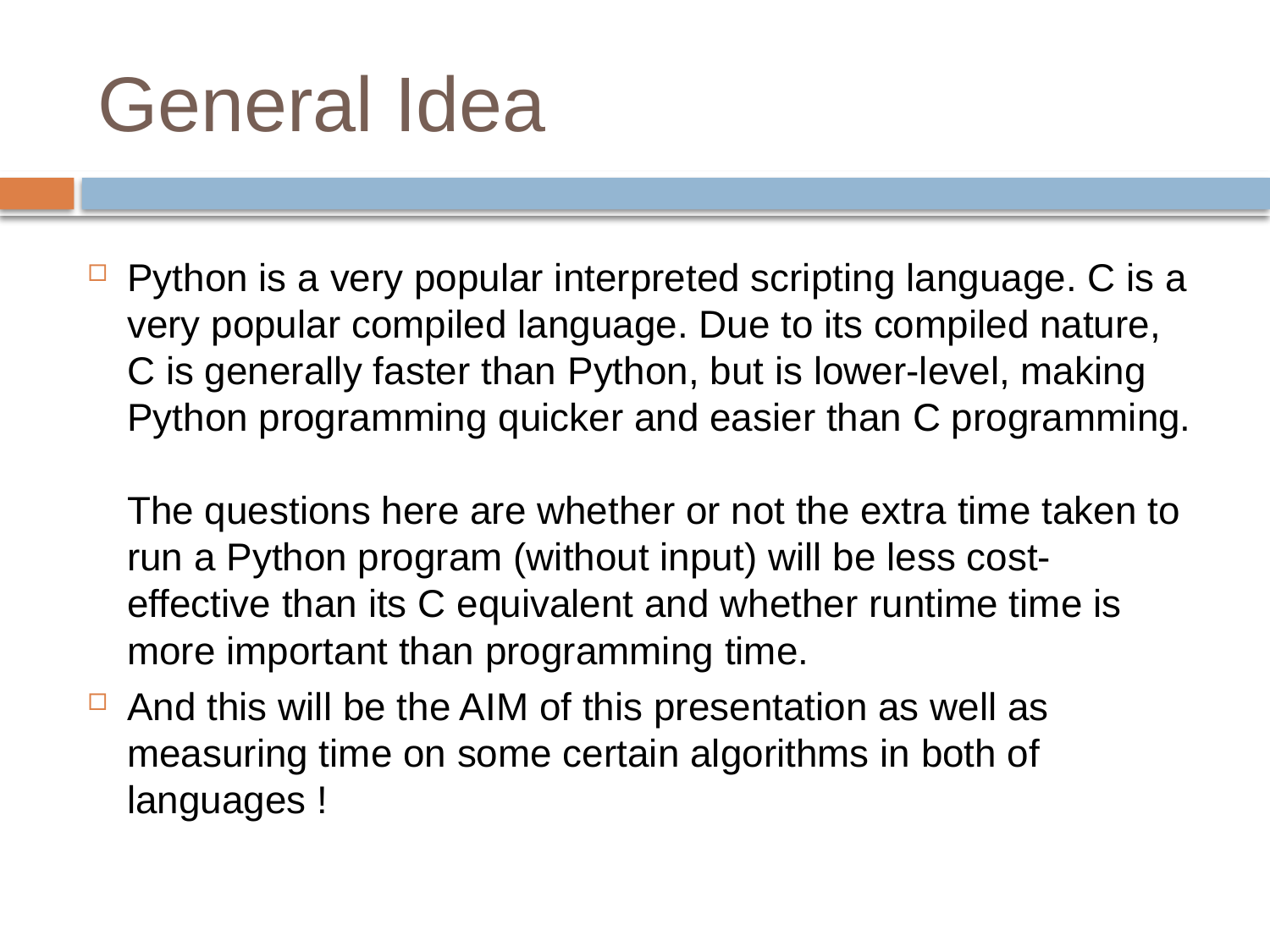

# General Idea
Python is a very popular interpreted scripting language. C is a very popular compiled language. Due to its compiled nature, C is generally faster than Python, but is lower-level, making Python programming quicker and easier than C programming.
The questions here are whether or not the extra time taken to run a Python program (without input) will be less cost-effective than its C equivalent and whether runtime time is more important than programming time.
And this will be the AIM of this presentation as well as measuring time on some certain algorithms in both of languages !